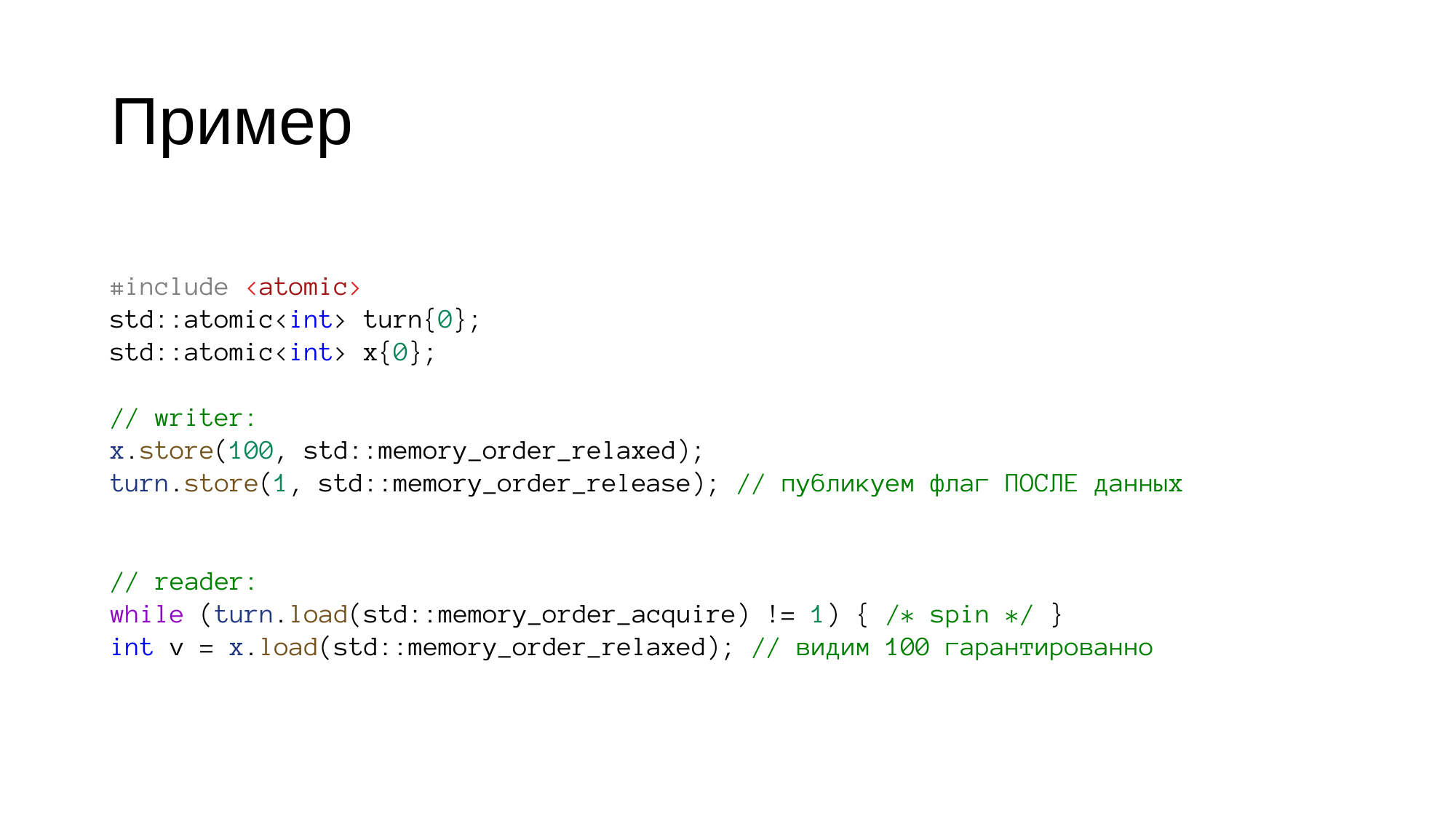

# Пример
#include <atomic>
std::atomic<int> turn{0};
std::atomic<int> x{0};

// writer:
x.store(100, std::memory_order_relaxed);
turn.store(1, std::memory_order_release); // публикуем флаг ПОСЛЕ данных

// reader:
while (turn.load(std::memory_order_acquire) != 1) { /* spin */ }
int v = x.load(std::memory_order_relaxed); // видим 100 гарантированно